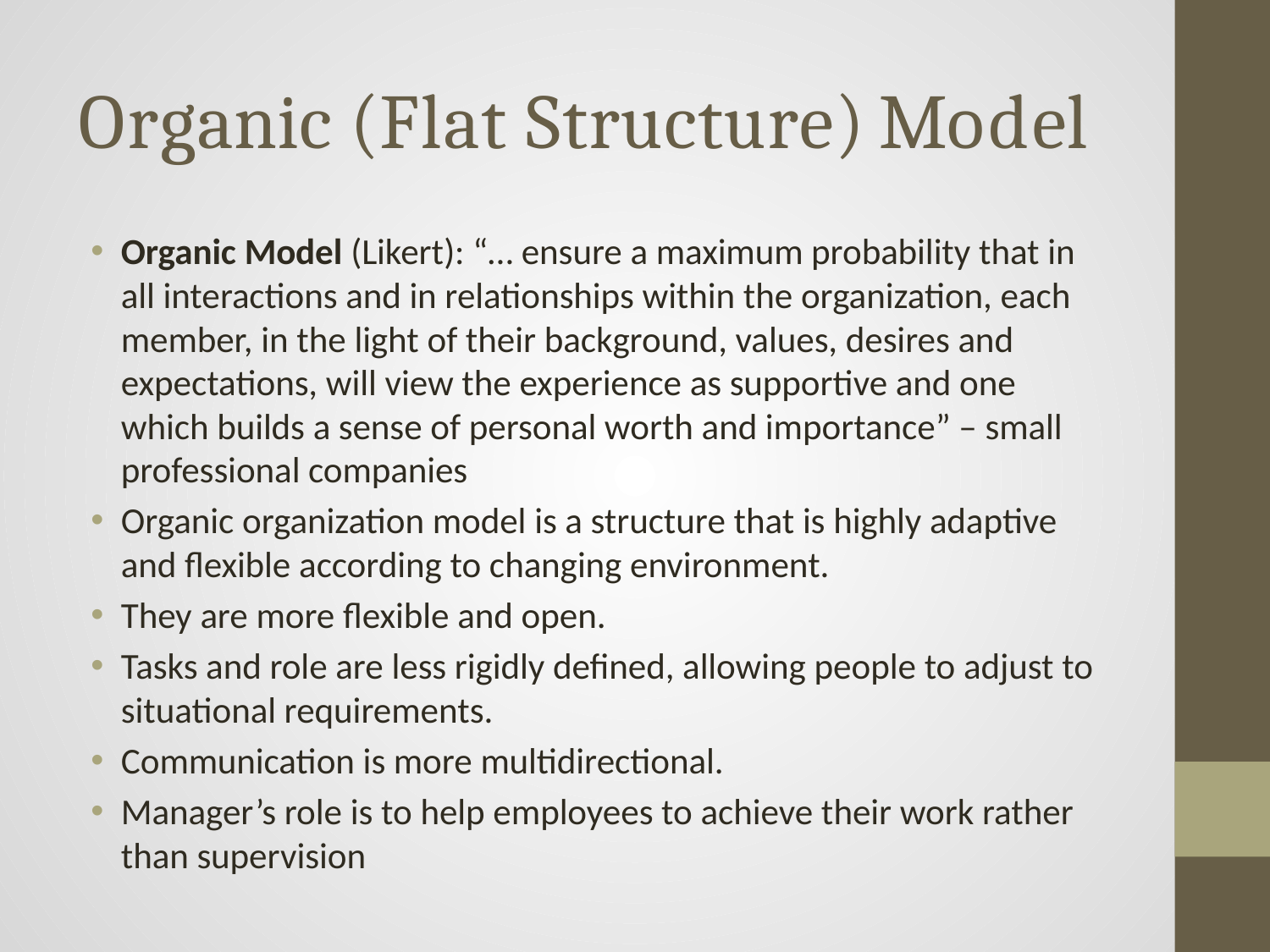

# Organic (Flat Structure) Model
Organic Model (Likert): “… ensure a maximum probability that in all interactions and in relationships within the organization, each member, in the light of their background, values, desires and expectations, will view the experience as supportive and one which builds a sense of personal worth and importance” – small professional companies
Organic organization model is a structure that is highly adaptive and flexible according to changing environment.
They are more flexible and open.
Tasks and role are less rigidly defined, allowing people to adjust to situational requirements.
Communication is more multidirectional.
Manager’s role is to help employees to achieve their work rather than supervision